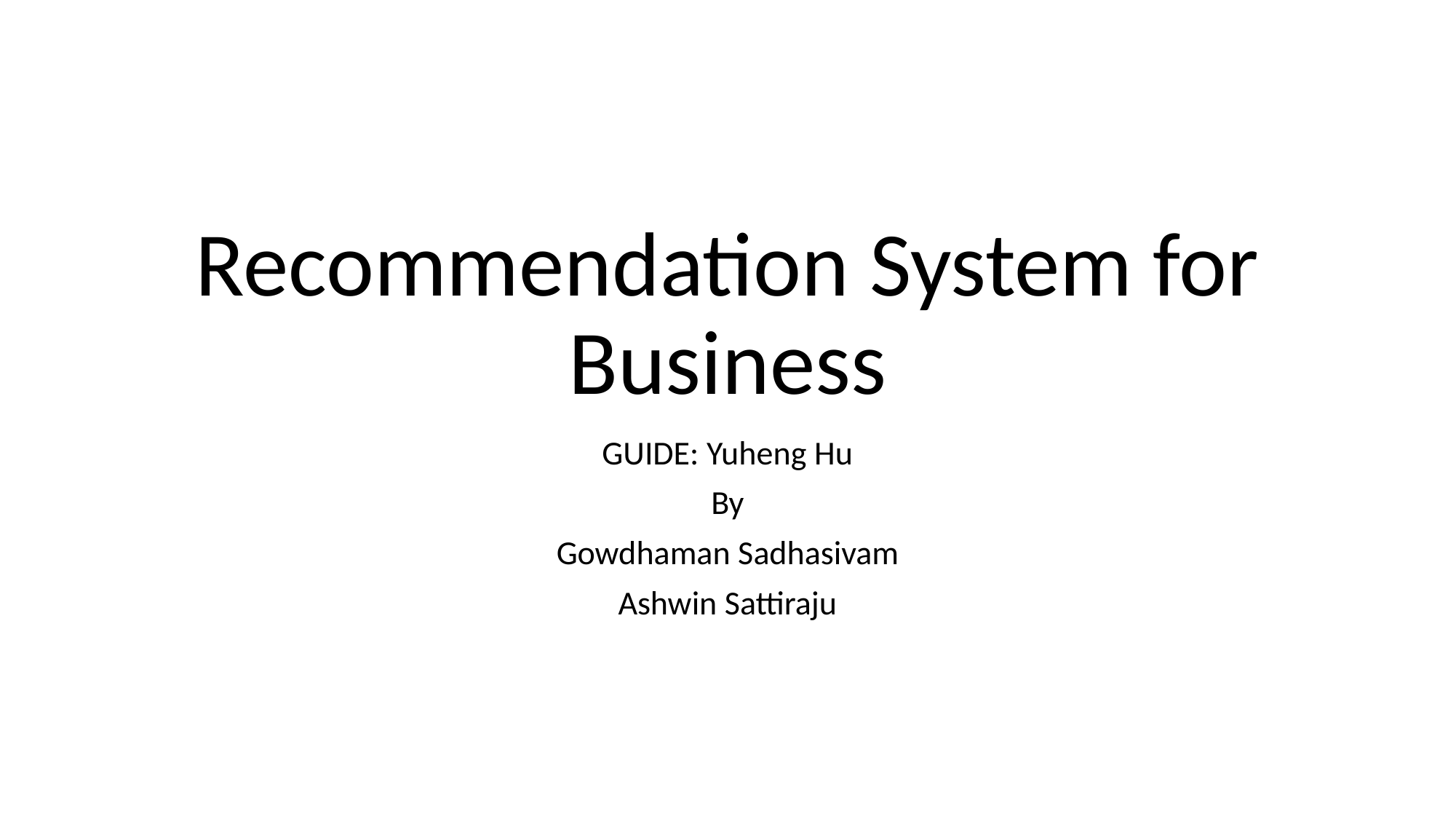

# Recommendation System for Business
GUIDE: Yuheng Hu
By
Gowdhaman Sadhasivam
Ashwin Sattiraju